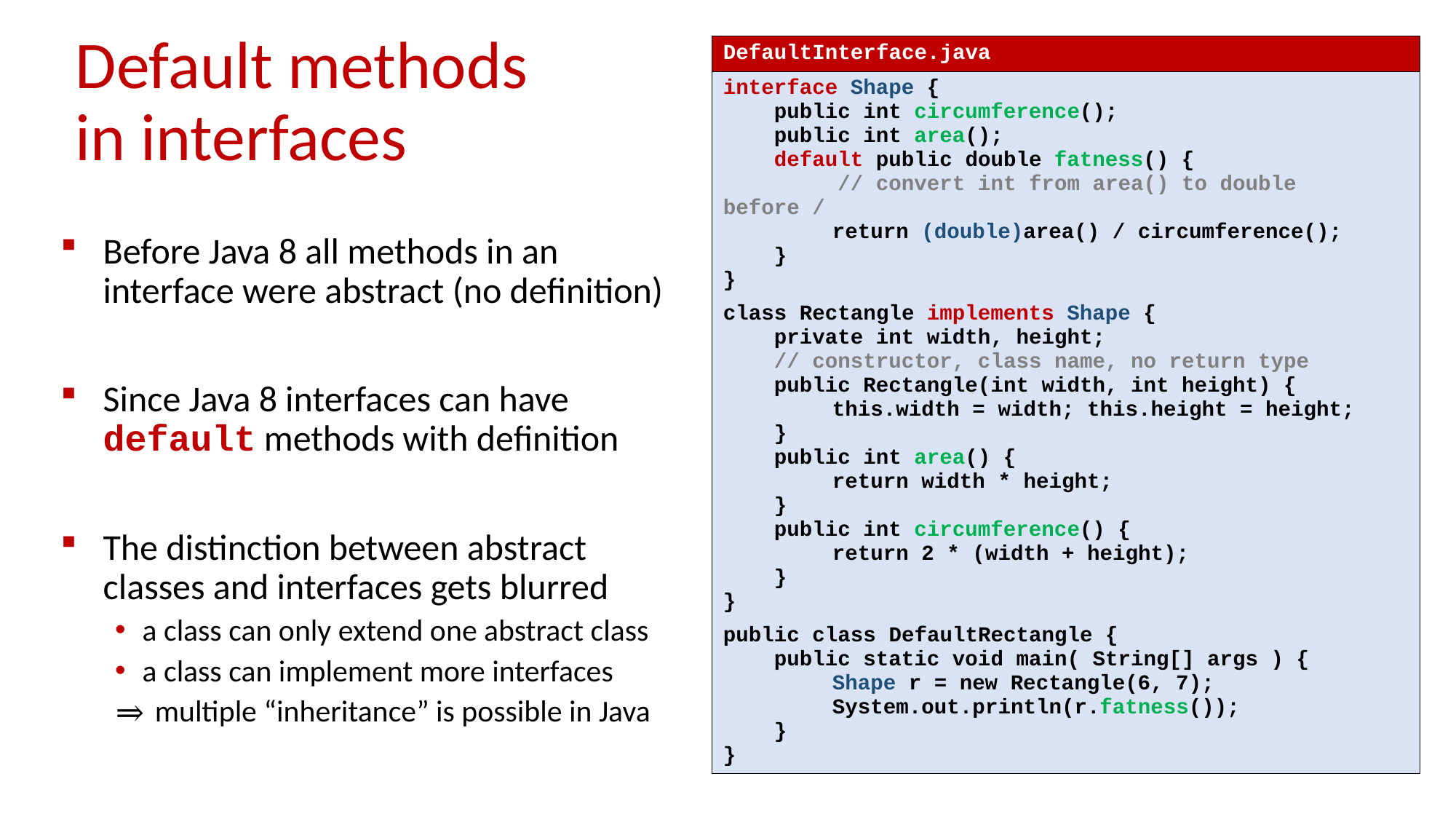

# Default methods in interfaces
| DefaultInterface.java |
| --- |
| interface Shape { public int circumference(); public int area(); default public double fatness() { // convert int from area() to double before / return (double)area() / circumference(); } } class Rectangle implements Shape { private int width, height; // constructor, class name, no return type public Rectangle(int width, int height) { this.width = width; this.height = height; } public int area() { return width \* height; } public int circumference() { return 2 \* (width + height); } } public class DefaultRectangle { public static void main( String[] args ) { Shape r = new Rectangle(6, 7); System.out.println(r.fatness()); } } |
Before Java 8 all methods in an interface were abstract (no definition)

Since Java 8 interfaces can have default methods with definition

The distinction between abstract classes and interfaces gets blurred
a class can only extend one abstract class
a class can implement more interfaces
⇒ multiple “inheritance” is possible in Java